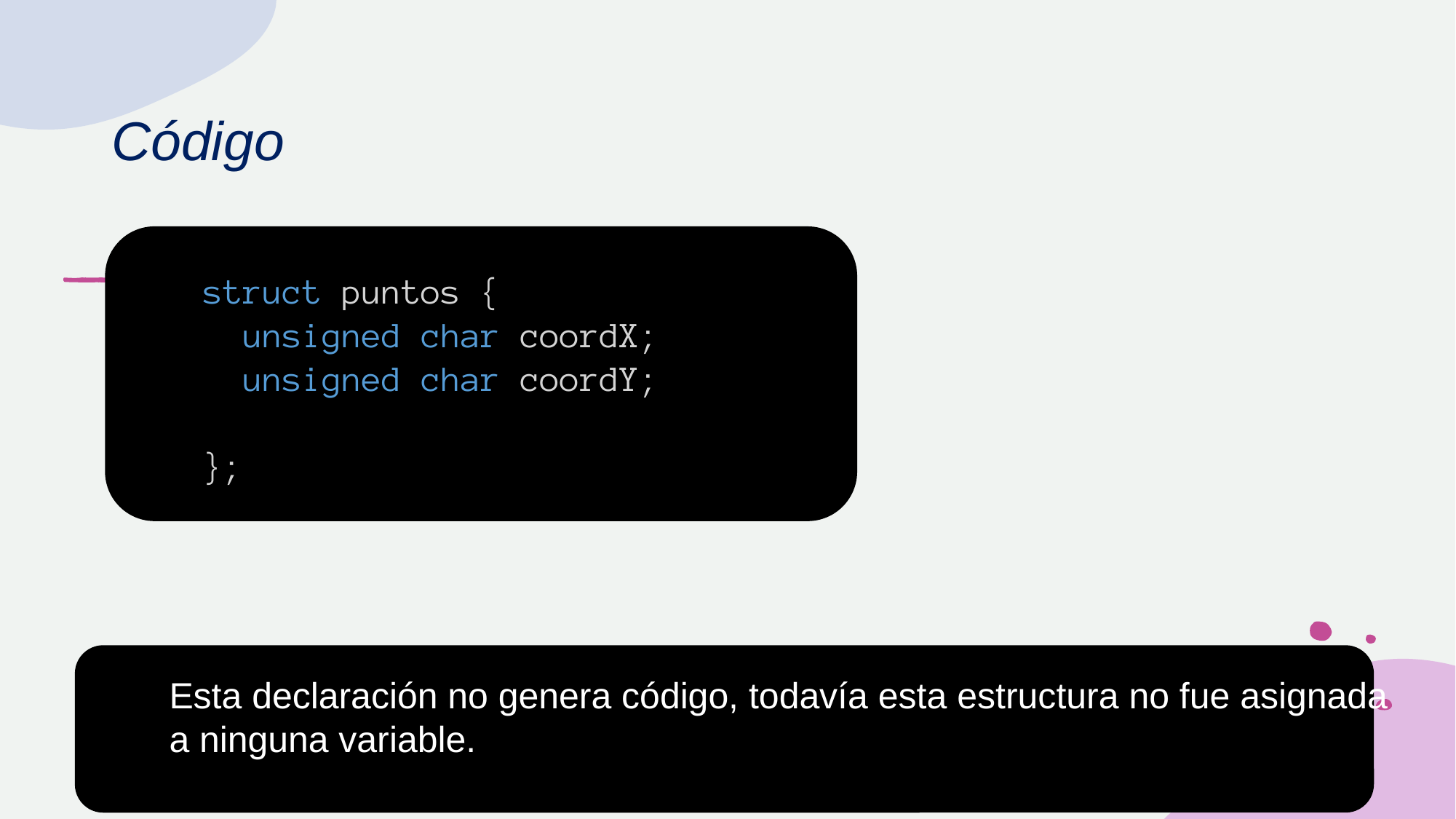

# Código

struct puntos {
  unsigned char coordX;
  unsigned char coordY;
};

Esta declaración no genera código, todavía esta estructura no fue asignada a ninguna variable.